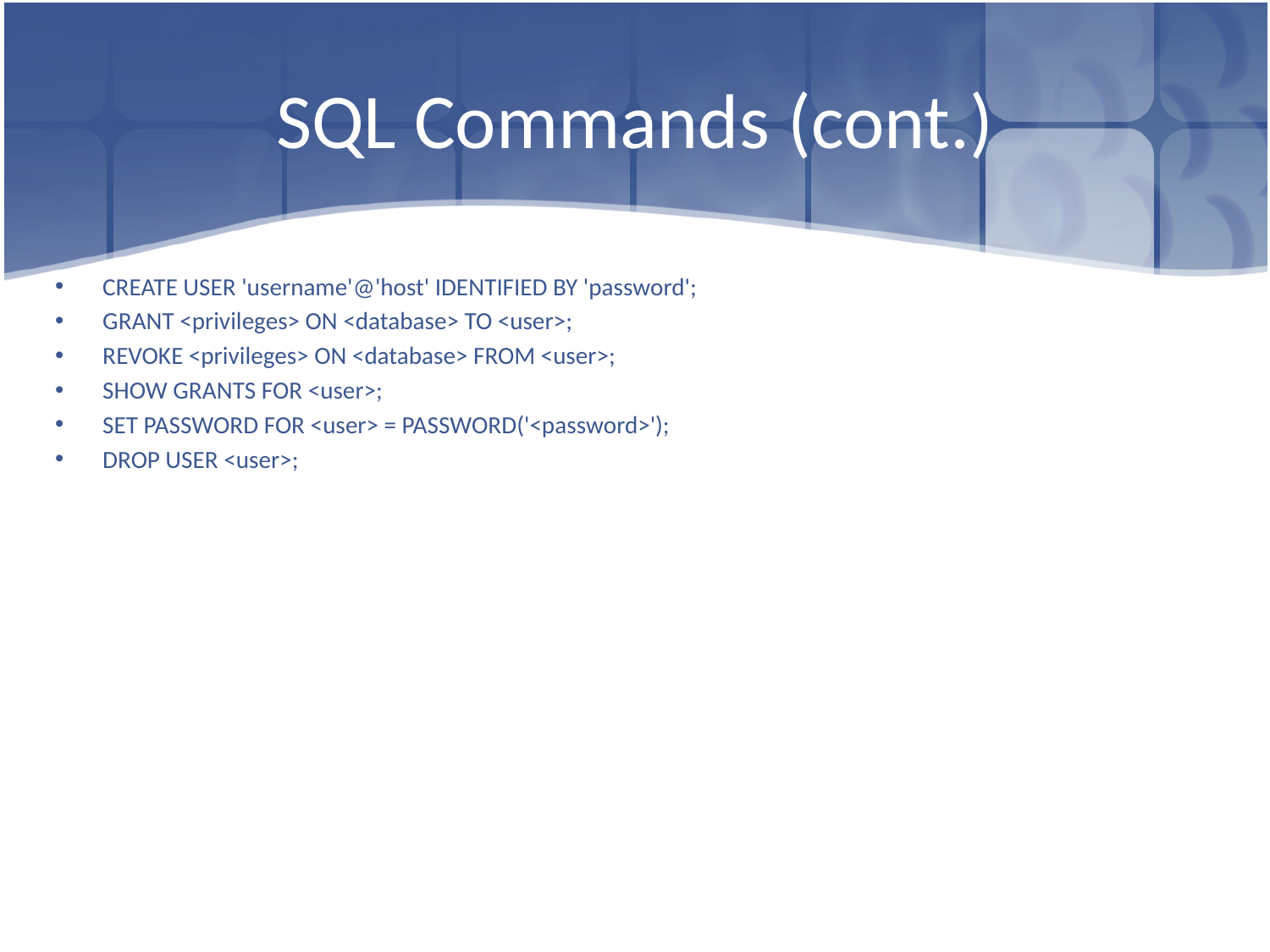

# SQL Commands (cont.)
CREATE USER 'username'@'host' IDENTIFIED BY 'password';
GRANT <privileges> ON <database> TO <user>;
REVOKE <privileges> ON <database> FROM <user>;
SHOW GRANTS FOR <user>;
SET PASSWORD FOR <user> = PASSWORD('<password>');
DROP USER <user>;